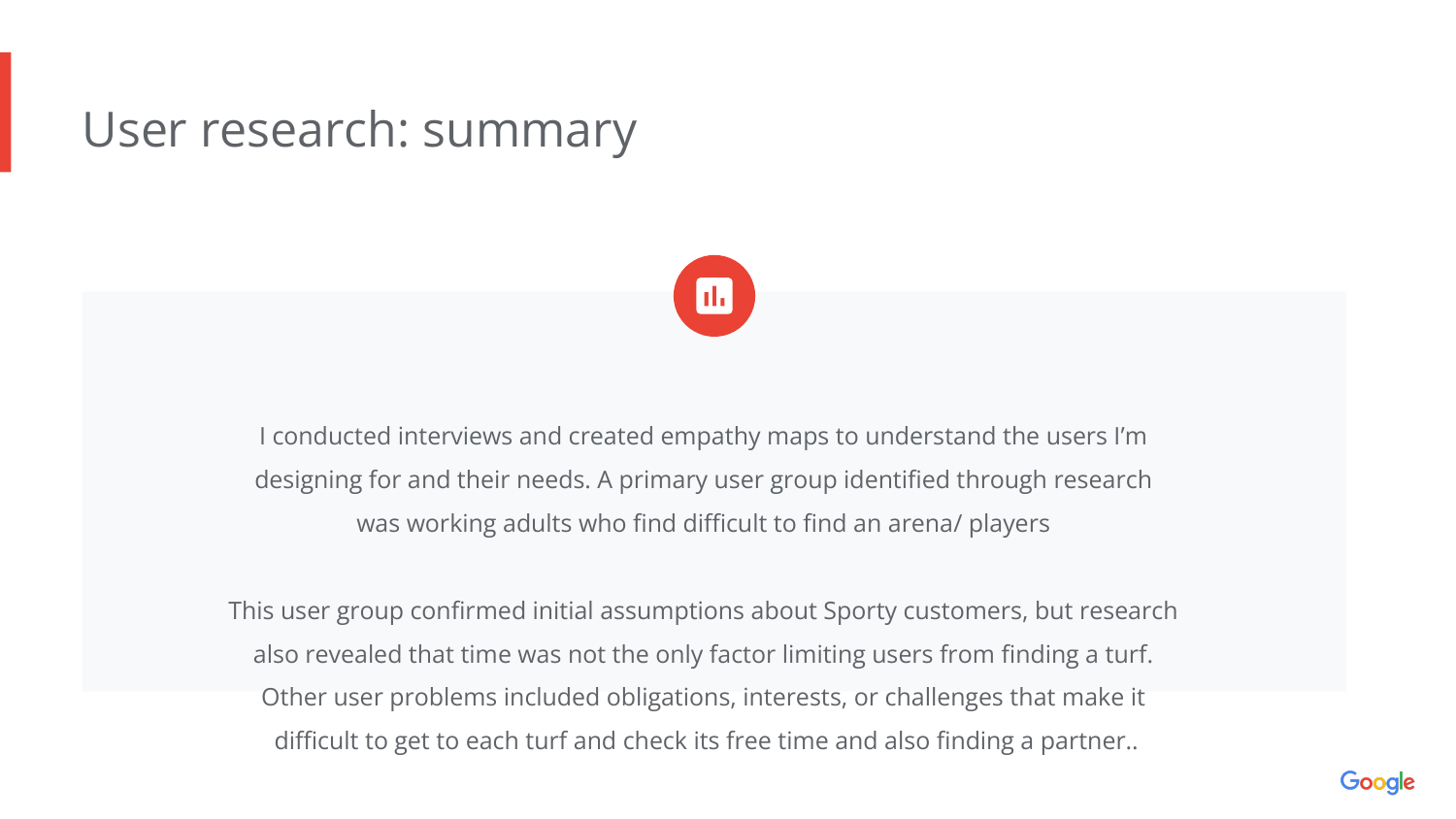

User research: summary

I conducted interviews and created empathy maps to understand the users I’m
designing for and their needs. A primary user group identified through research
was working adults who find difficult to find an arena/ players

This user group confirmed initial assumptions about Sporty customers, but research
also revealed that time was not the only factor limiting users from finding a turf.
Other user problems included obligations, interests, or challenges that make it
difficult to get to each turf and check its free time and also finding a partner..